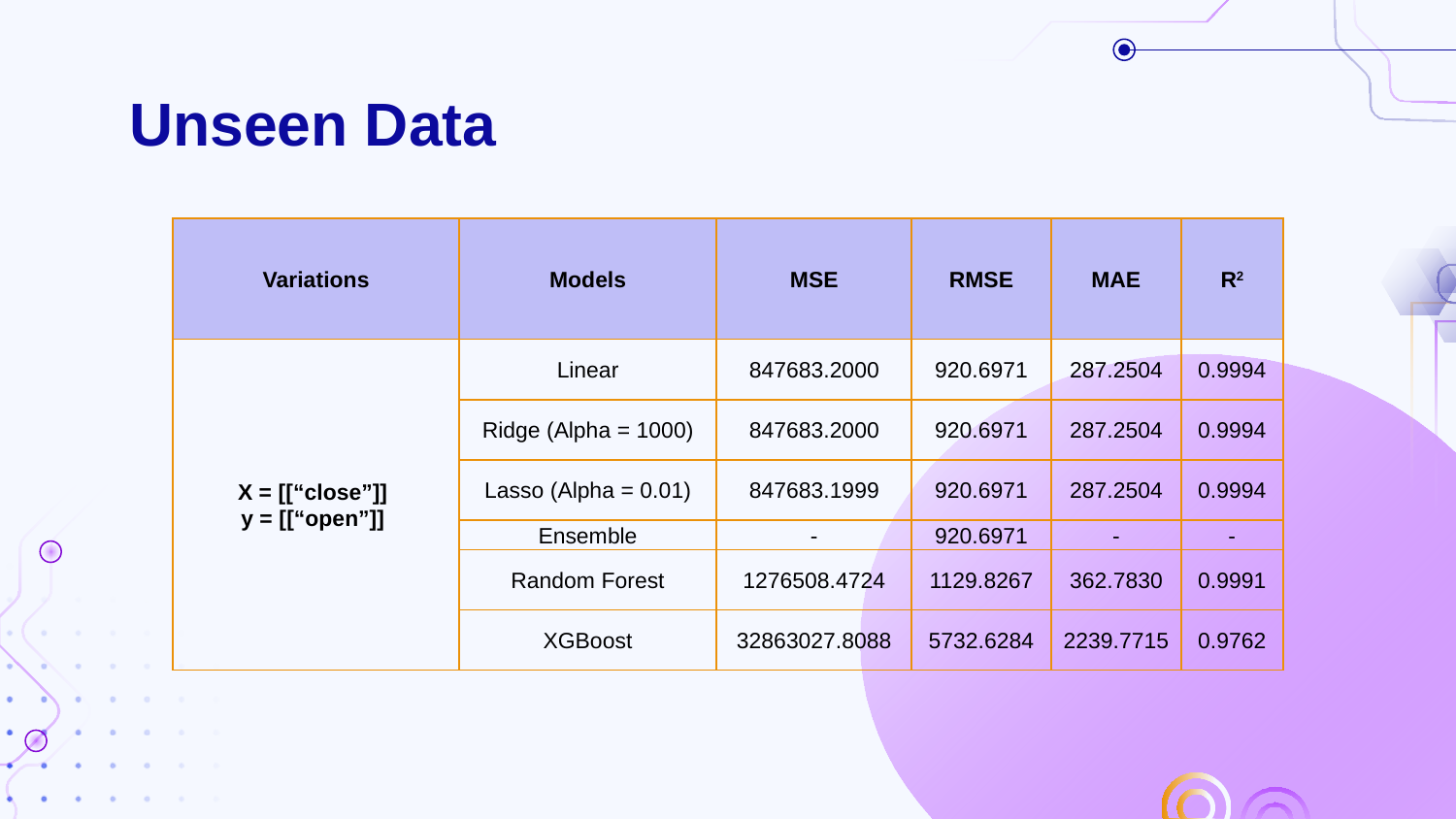

# Unseen Data
| Variations | Models | MSE | RMSE | MAE | R2 |
| --- | --- | --- | --- | --- | --- |
| X = [[“close”]] y = [[“open”]] | Linear | 847683.2000 | 920.6971 | 287.2504 | 0.9994 |
|  | Ridge (Alpha = 1000) | 847683.2000 | 920.6971 | 287.2504 | 0.9994 |
|  | Lasso (Alpha = 0.01) | 847683.1999 | 920.6971 | 287.2504 | 0.9994 |
|  | Ensemble | - | 920.6971 | - | - |
|  | Random Forest | 1276508.4724 | 1129.8267 | 362.7830 | 0.9991 |
|  | XGBoost | 32863027.8088 | 5732.6284 | 2239.7715 | 0.9762 |